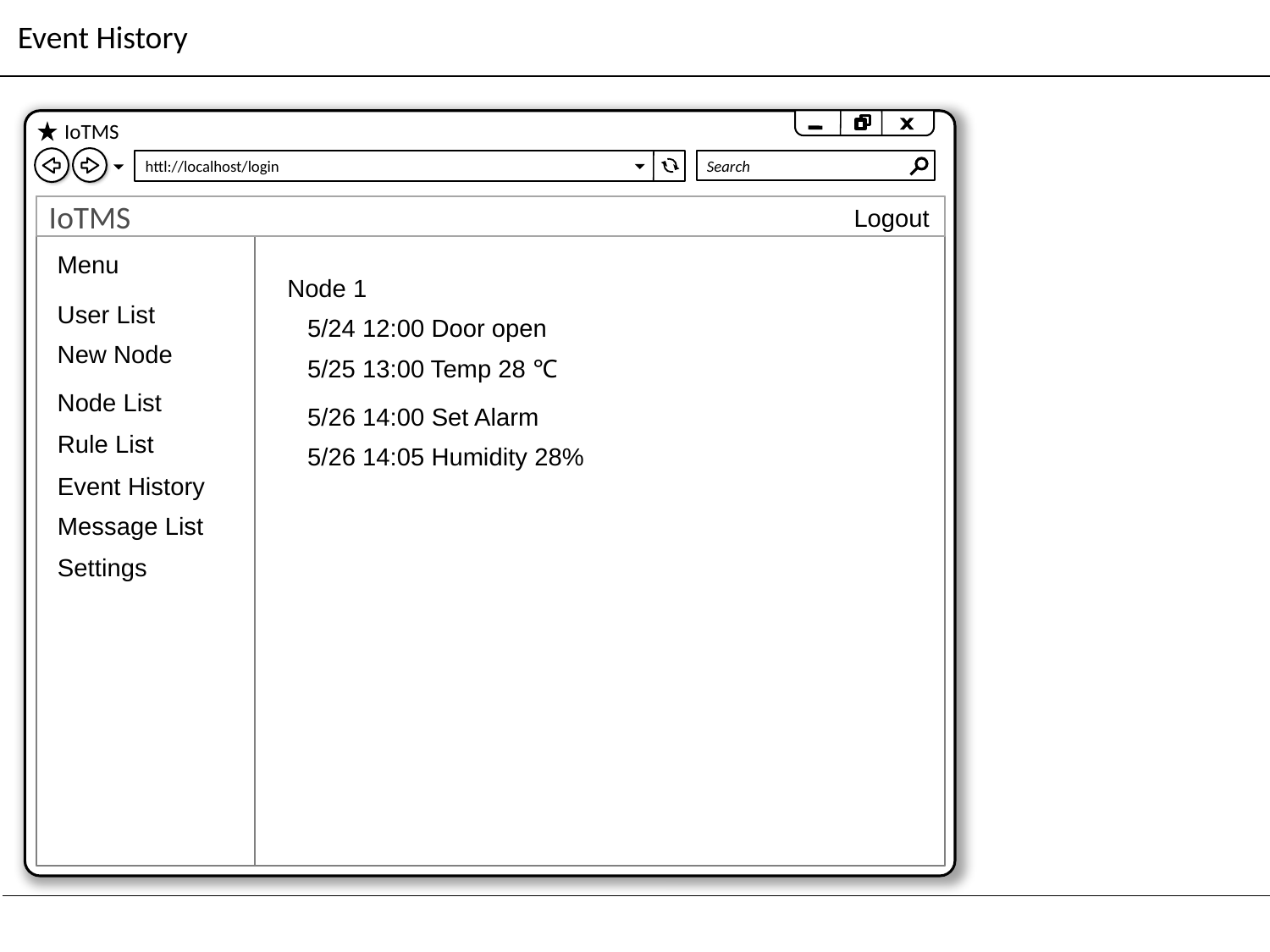

# Event History

IoTMS

httl://localhost/login

Search

IoTMS

Logout

Menu
Node 1
User List
5/24 12:00 Door open
New Node
5/25 13:00 Temp 28 ℃
Node List
5/26 14:00 Set Alarm
Rule List
5/26 14:05 Humidity 28%
Event History
Message List
Settings